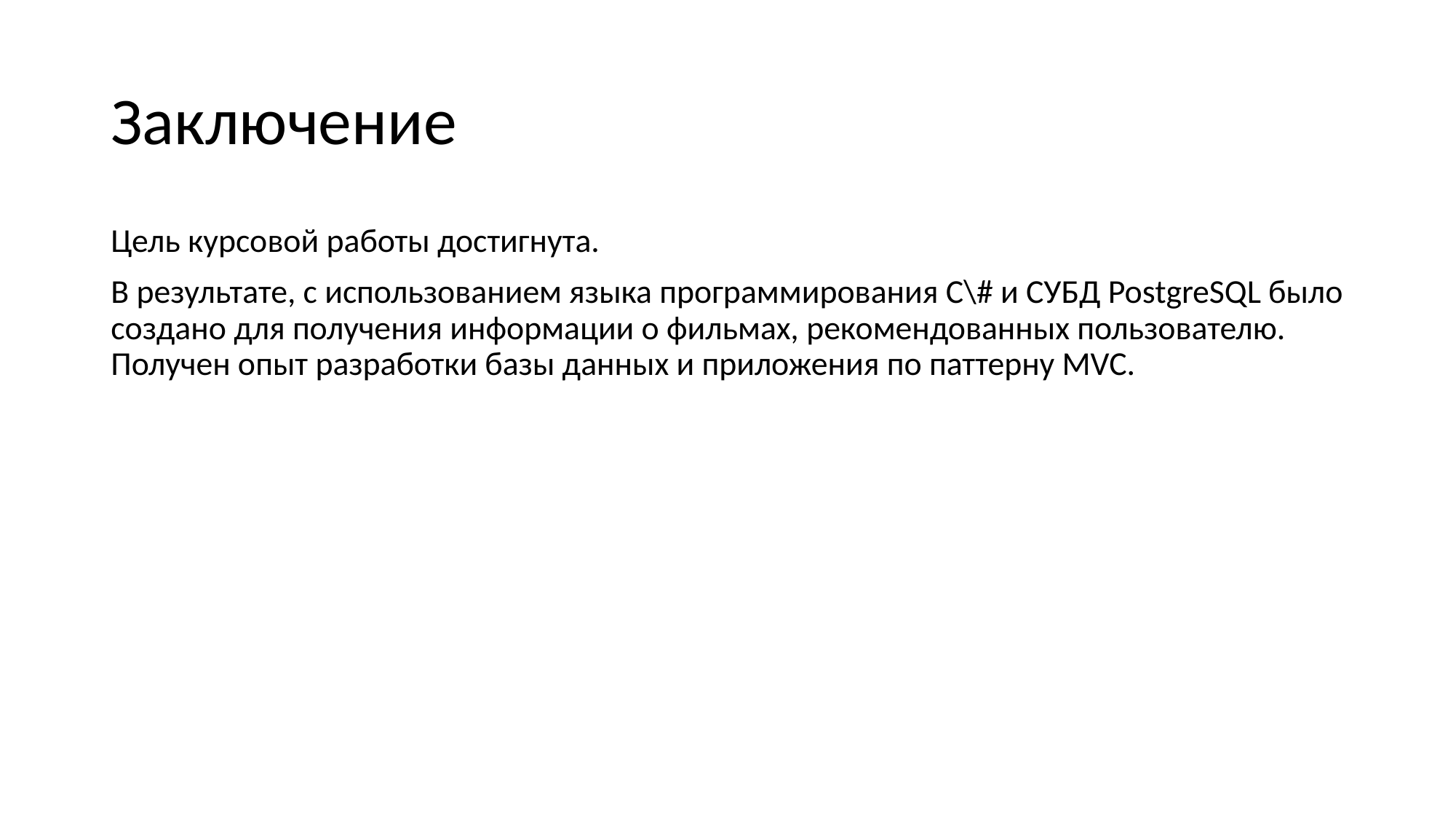

# Заключение
Цель курсовой работы достигнута.
В результате, с использованием языка программирования C\# и СУБД PostgreSQL было создано для получения информации о фильмах, рекомендованных пользователю. Получен опыт разработки базы данных и приложения по паттерну MVC.